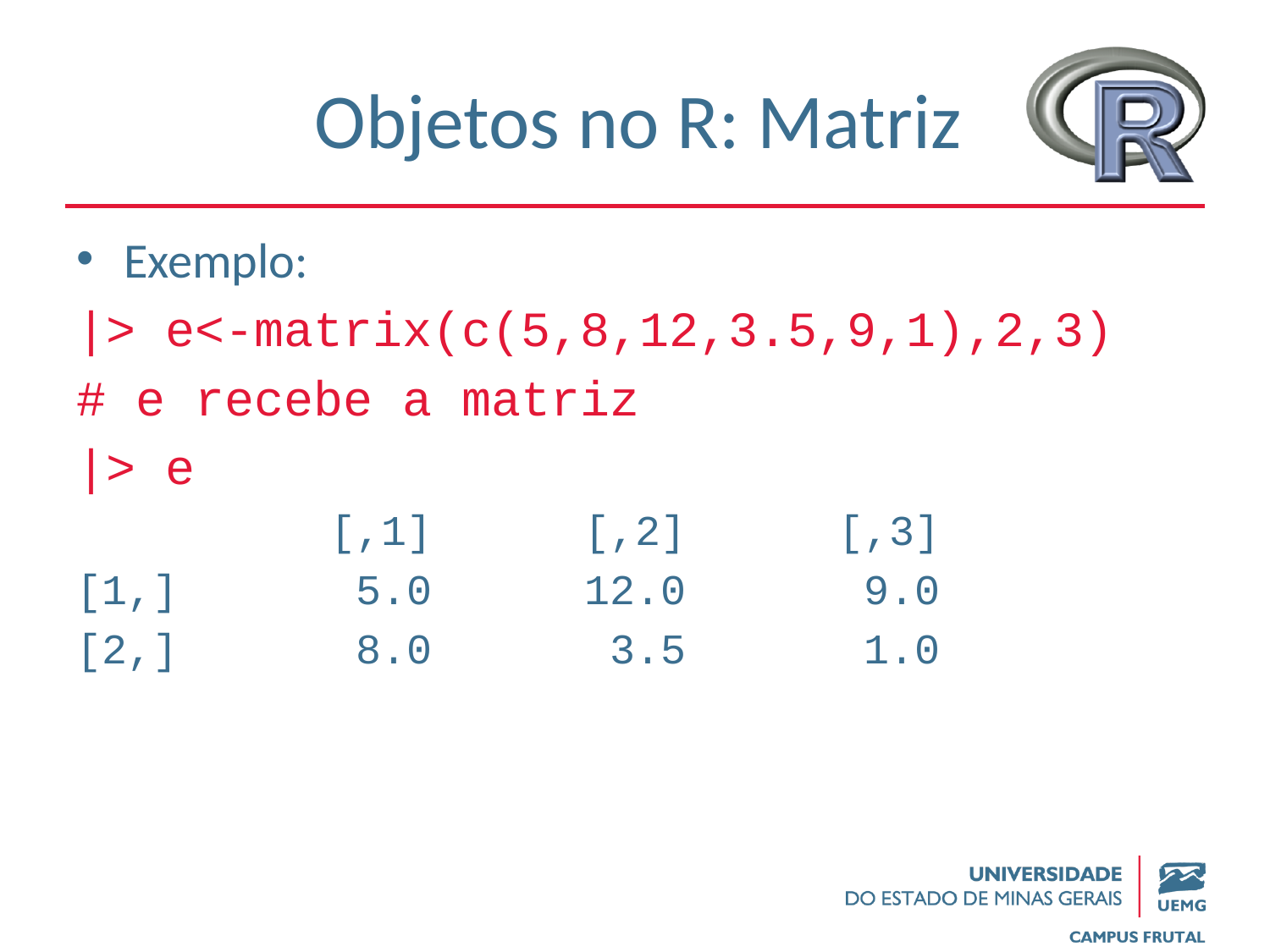

# Objetos no R: Matriz
Exemplo:
|> e<-matrix(c(5,8,12,3.5,9,1),2,3)
# e recebe a matriz
|> e
		[,1]		[,2]		[,3]
[1,]	   	 5.0		12.0   	 9.0
[2,]	   	 8.0	 	 3.5	   	 1.0